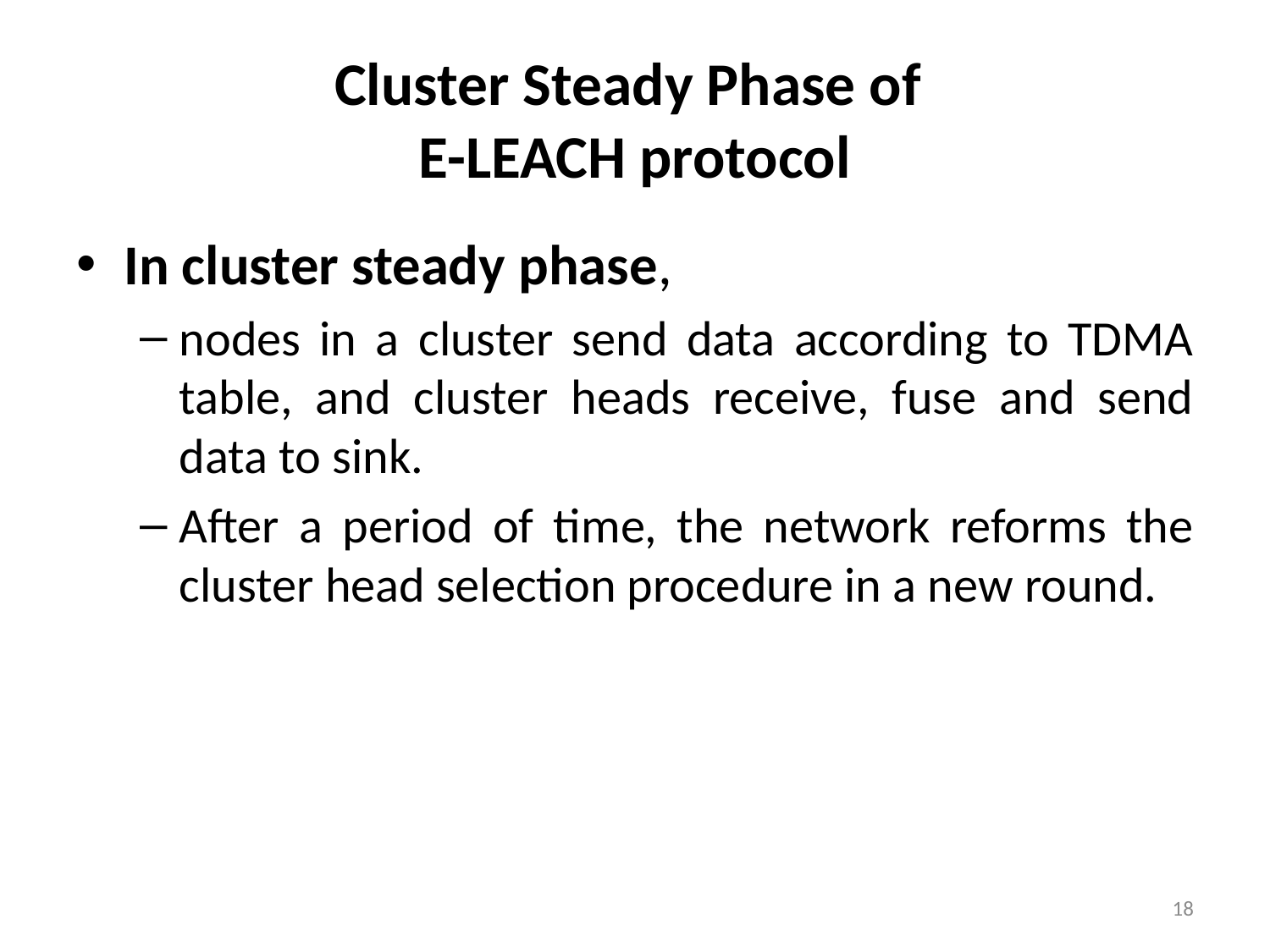

# Cluster Steady Phase of E-LEACH protocol
In cluster steady phase,
nodes in a cluster send data according to TDMA table, and cluster heads receive, fuse and send data to sink.
After a period of time, the network reforms the cluster head selection procedure in a new round.
18